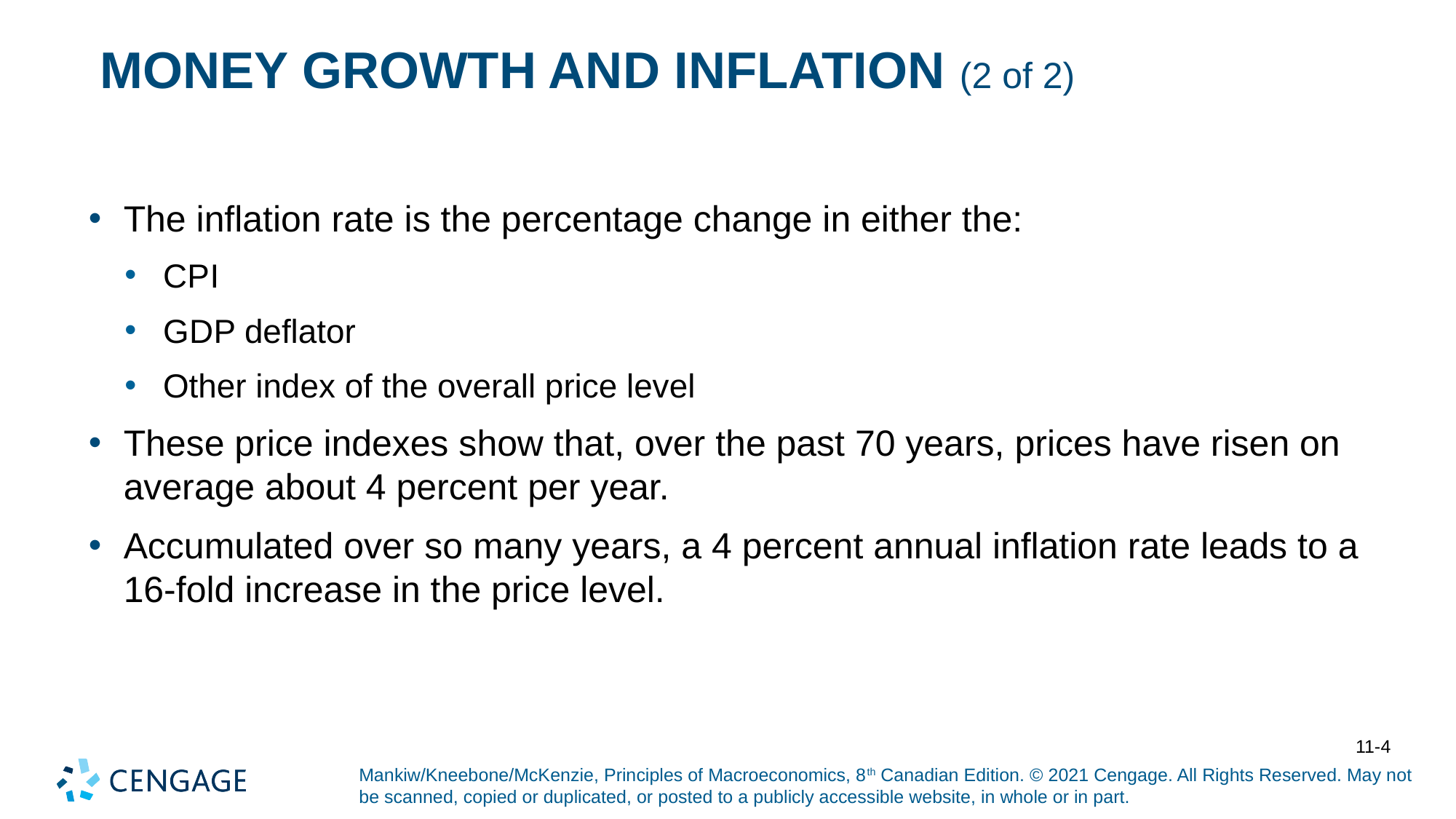

# MONEY GROWTH AND INFLATION (2 of 2)
The inflation rate is the percentage change in either the:
C P I
G D P deflator
Other index of the overall price level
These price indexes show that, over the past 70 years, prices have risen on average about 4 percent per year.
Accumulated over so many years, a 4 percent annual inflation rate leads to a 16-fold increase in the price level.